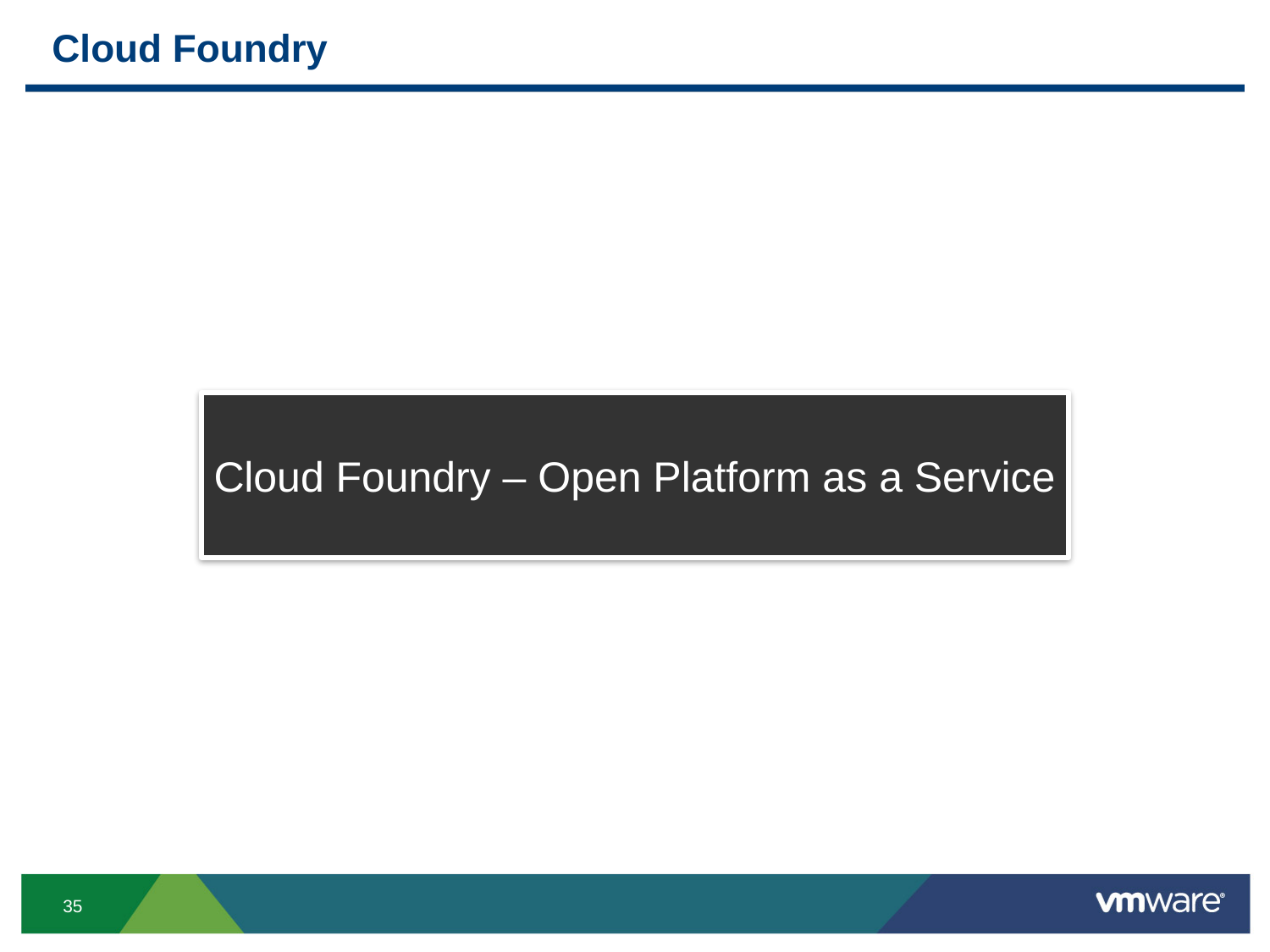

# Cloud Foundry

Cloud Foundry – Open Platform as a Service